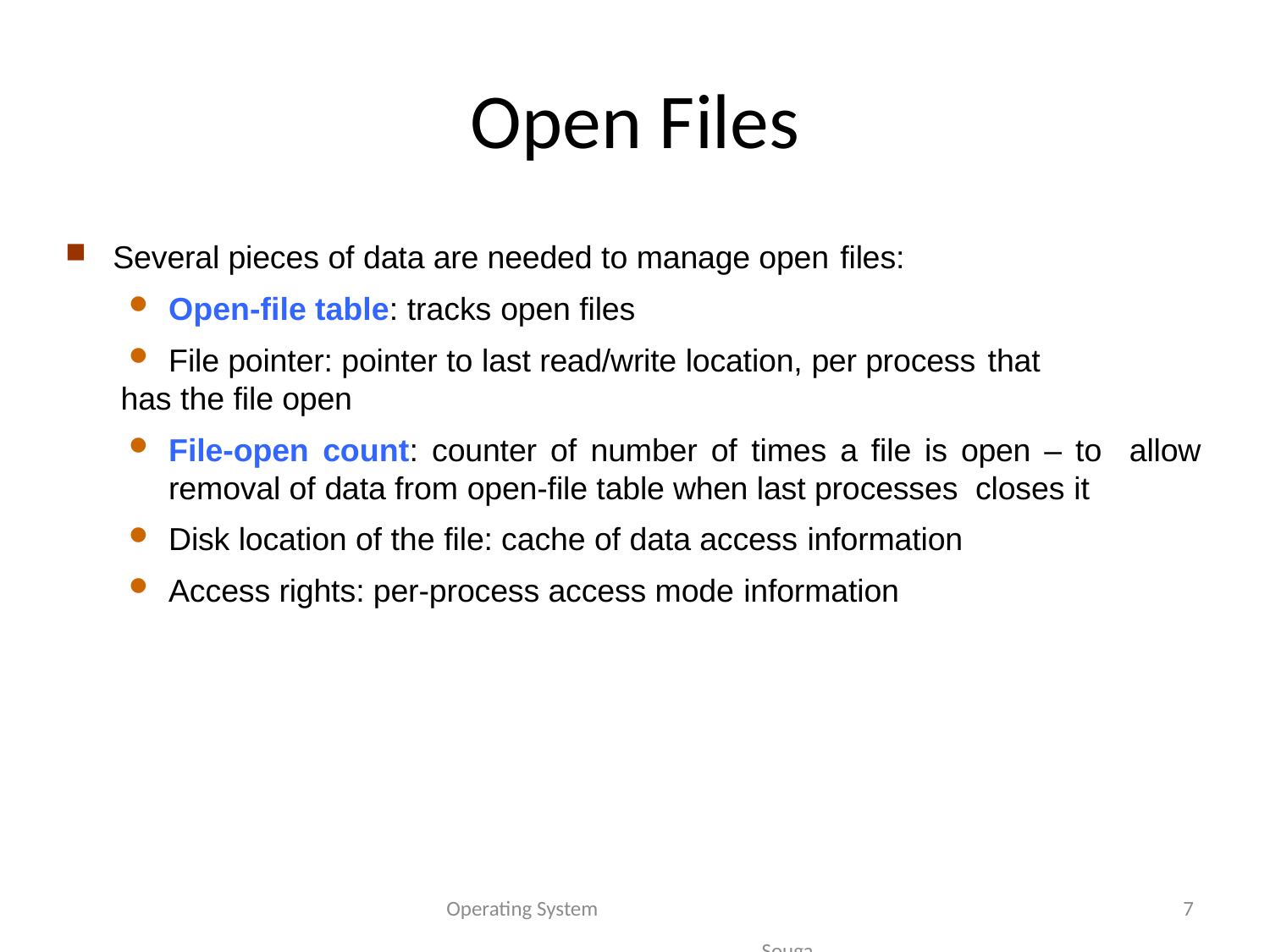

# Open Files
Several pieces of data are needed to manage open files:
Open-file table: tracks open files
File pointer: pointer to last read/write location, per process that
has the file open
File-open count: counter of number of times a file is open – to  allow removal of data from open-file table when last processes  closes it
Disk location of the file: cache of data access information
Access rights: per-process access mode information
Operating System                                                                                                                                                                                            Sougandhika Narayan, Asst Prof, Dept of CSE, KSIT
7